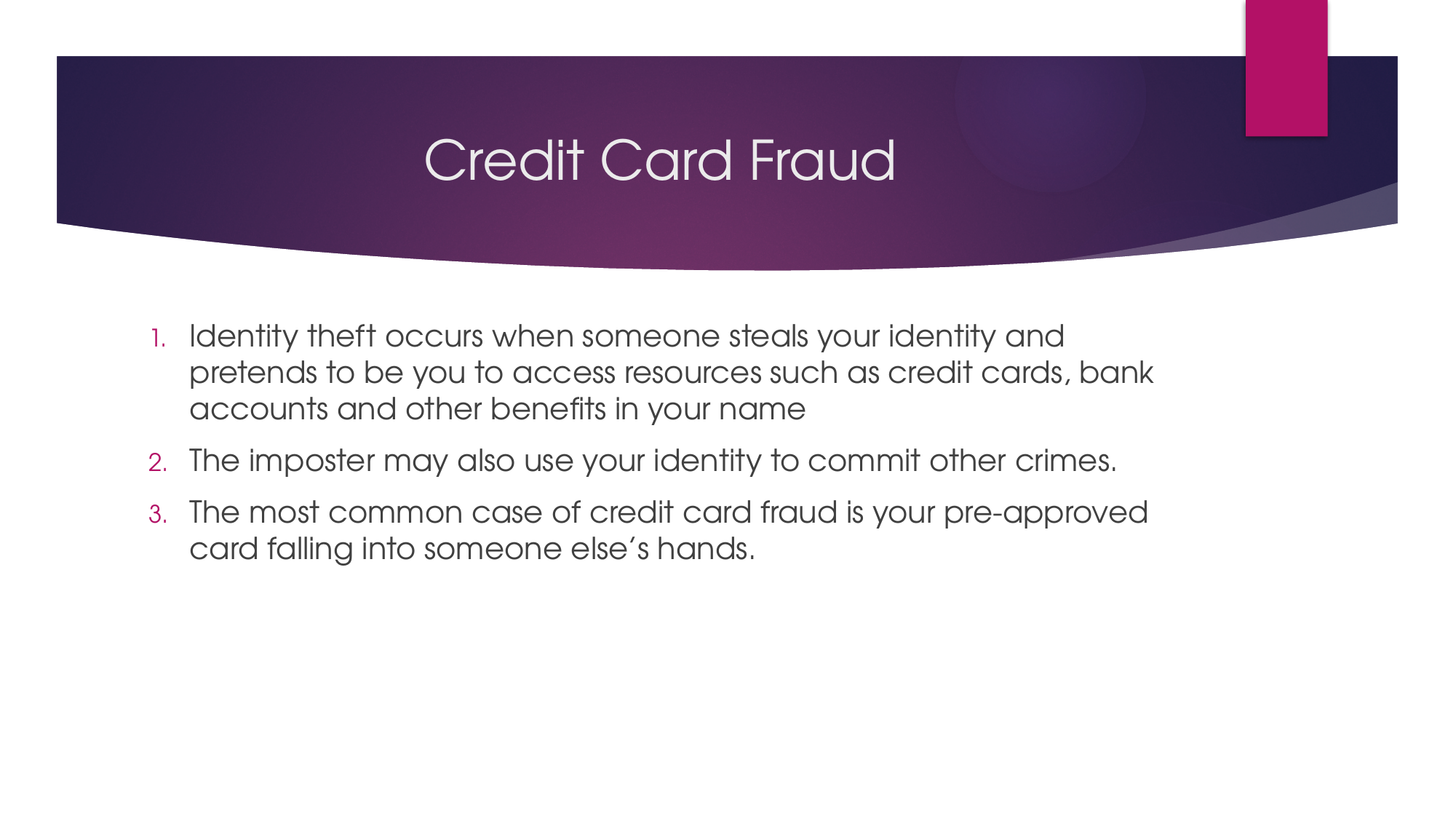

# Credit Card Fraud
Identity theft occurs when someone steals your identity and pretends to be you to access resources such as credit cards, bank accounts and other benefits in your name
The imposter may also use your identity to commit other crimes.
The most common case of credit card fraud is your pre-approved card falling into someone else’s hands.